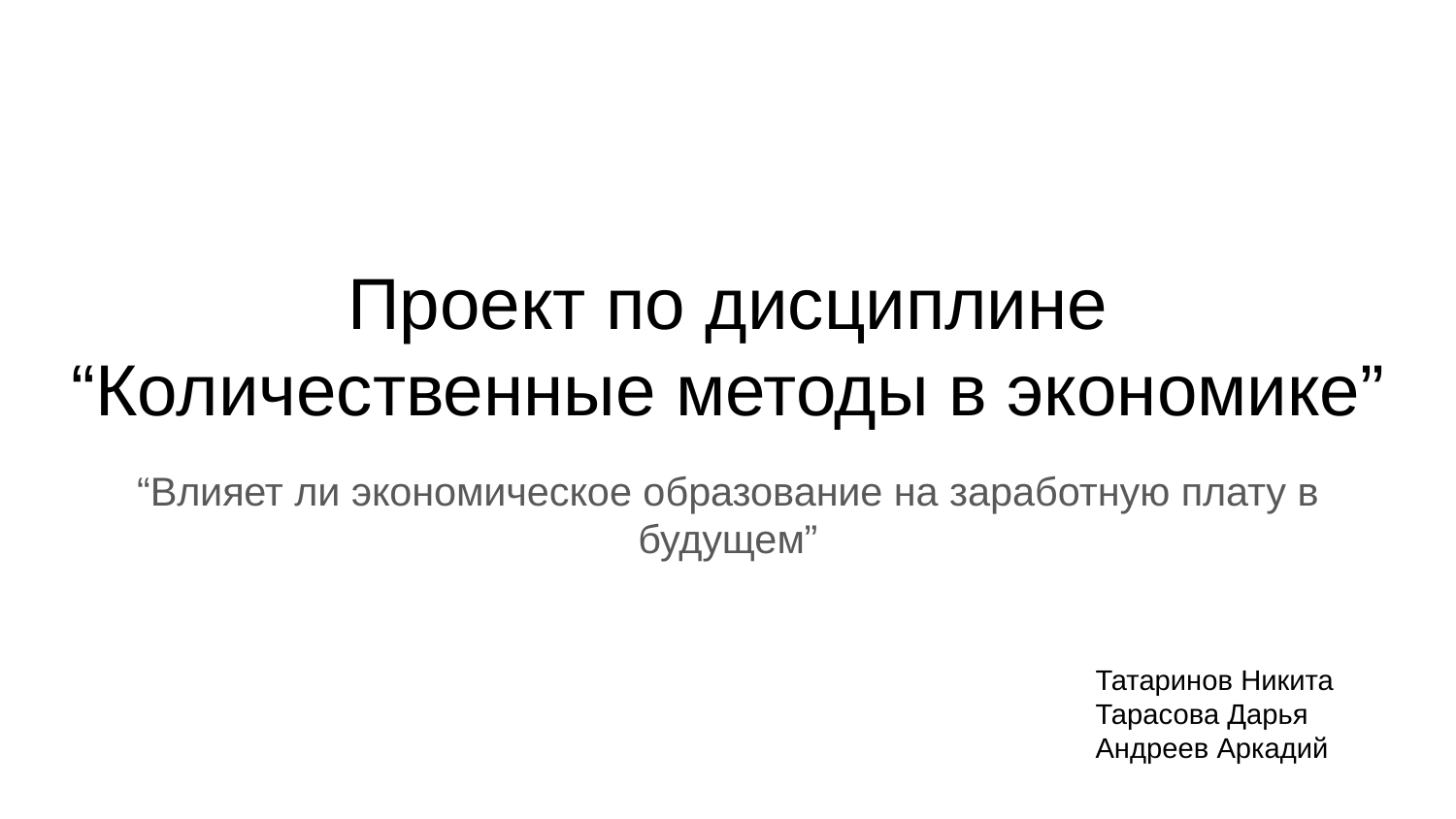

# Проект по дисциплине “Количественные методы в экономике”
“Влияет ли экономическое образование на заработную плату в будущем”
Татаринов Никита
Тарасова Дарья
Андреев Аркадий